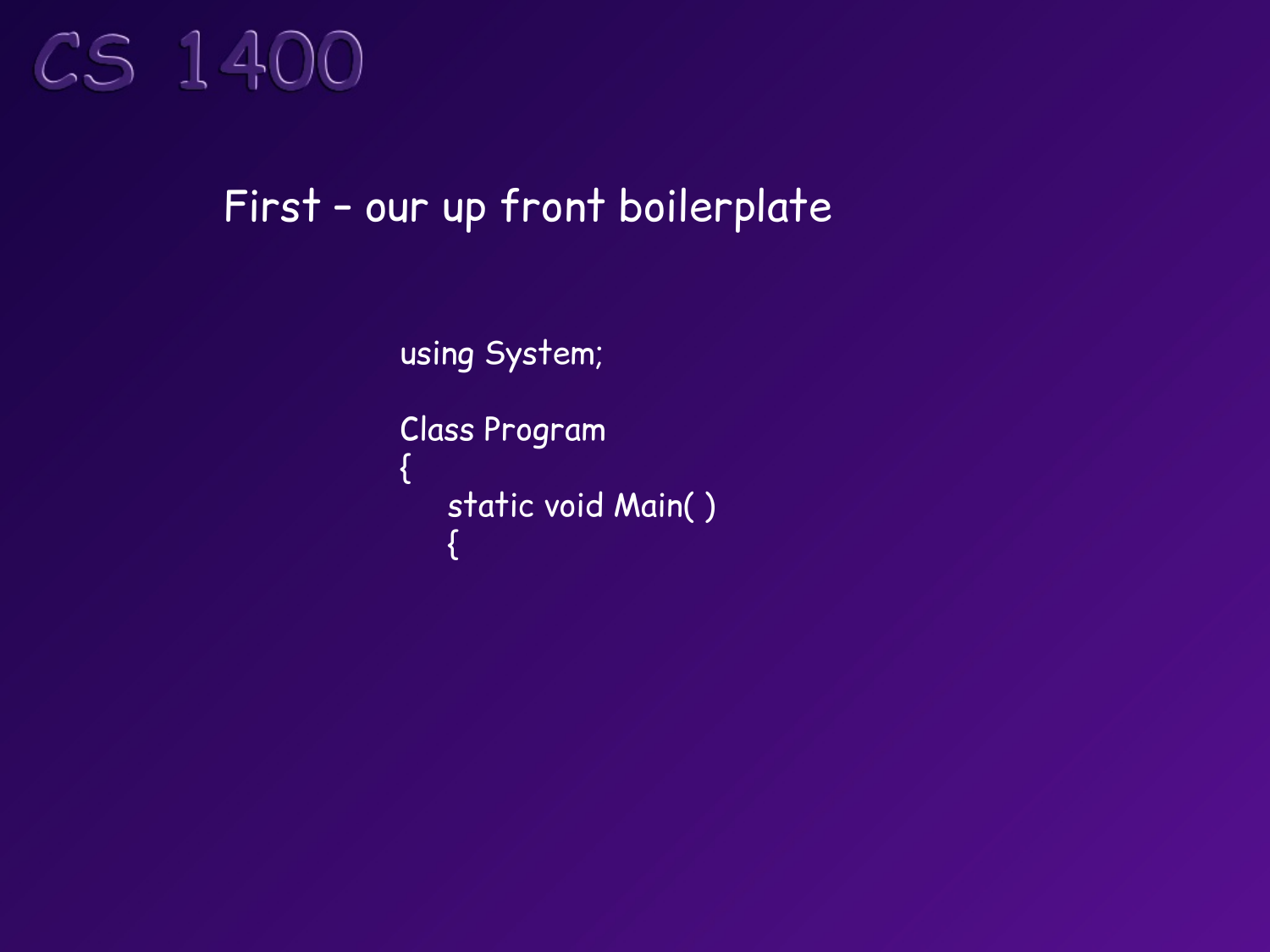

First – our up front boilerplate
using System;

Class Program
{
     static void Main( )
     {